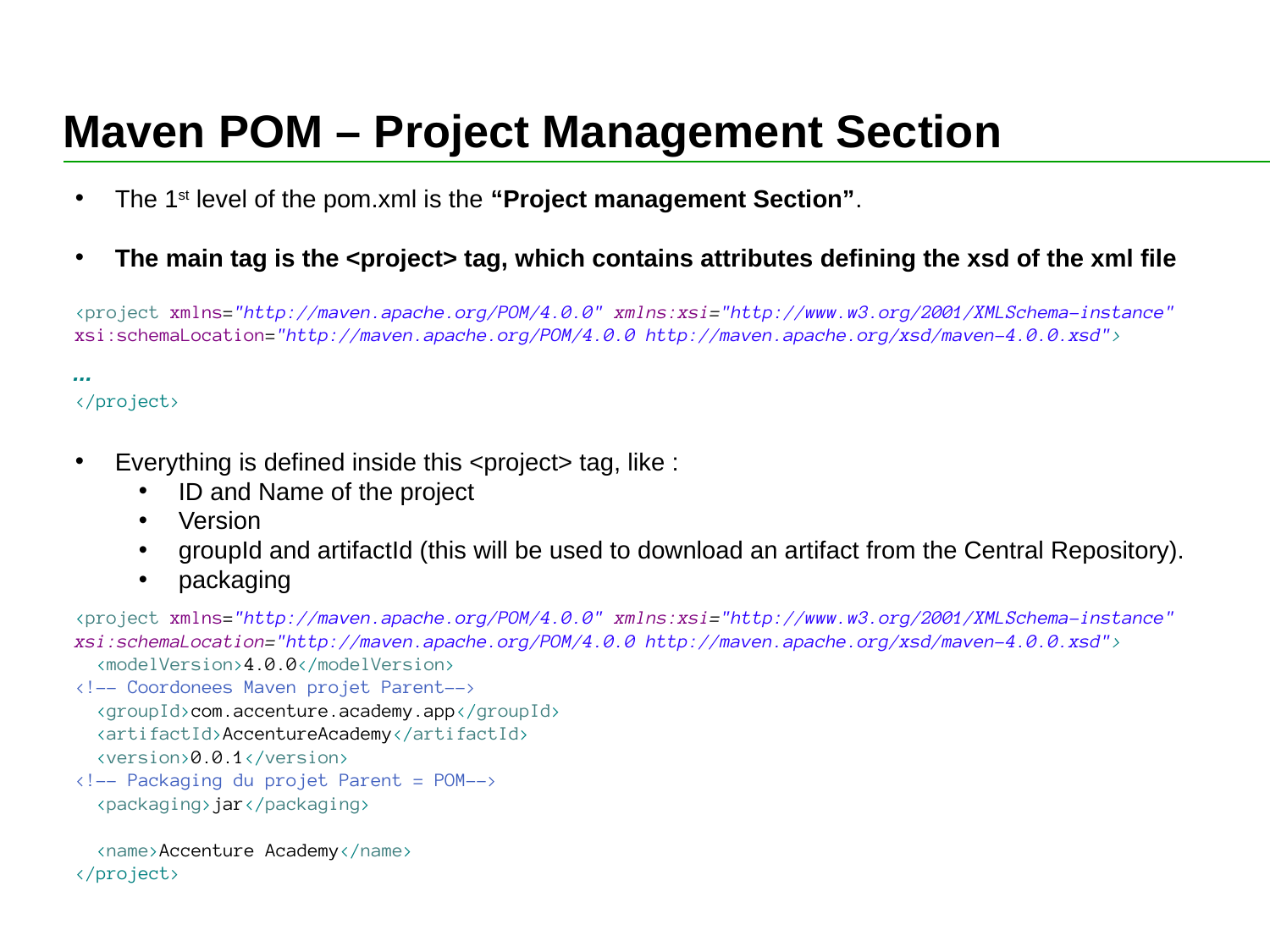

# Maven POM – Project Management Section
The 1st level of the pom.xml is the “Project management Section”.

The main tag is the <project> tag, which contains attributes defining the xsd of the xml file

<project xmlns="http://maven.apache.org/POM/4.0.0" xmlns:xsi="http://www.w3.org/2001/XMLSchema-instance"
xsi:schemaLocation="http://maven.apache.org/POM/4.0.0 http://maven.apache.org/xsd/maven-4.0.0.xsd">
…
</project>
Everything is defined inside this <project> tag, like :
ID and Name of the project
Version
groupId and artifactId (this will be used to download an artifact from the Central Repository).
packaging

<project xmlns="http://maven.apache.org/POM/4.0.0" xmlns:xsi="http://www.w3.org/2001/XMLSchema-instance" xsi:schemaLocation="http://maven.apache.org/POM/4.0.0 http://maven.apache.org/xsd/maven-4.0.0.xsd">
  <modelVersion>4.0.0</modelVersion>
<!-- Coordonees Maven projet Parent-->
  <groupId>com.accenture.academy.app</groupId>
  <artifactId>AccentureAcademy</artifactId>
  <version>0.0.1</version>
<!-- Packaging du projet Parent = POM-->
  <packaging>jar</packaging>

  <name>Accenture Academy</name>
</project>